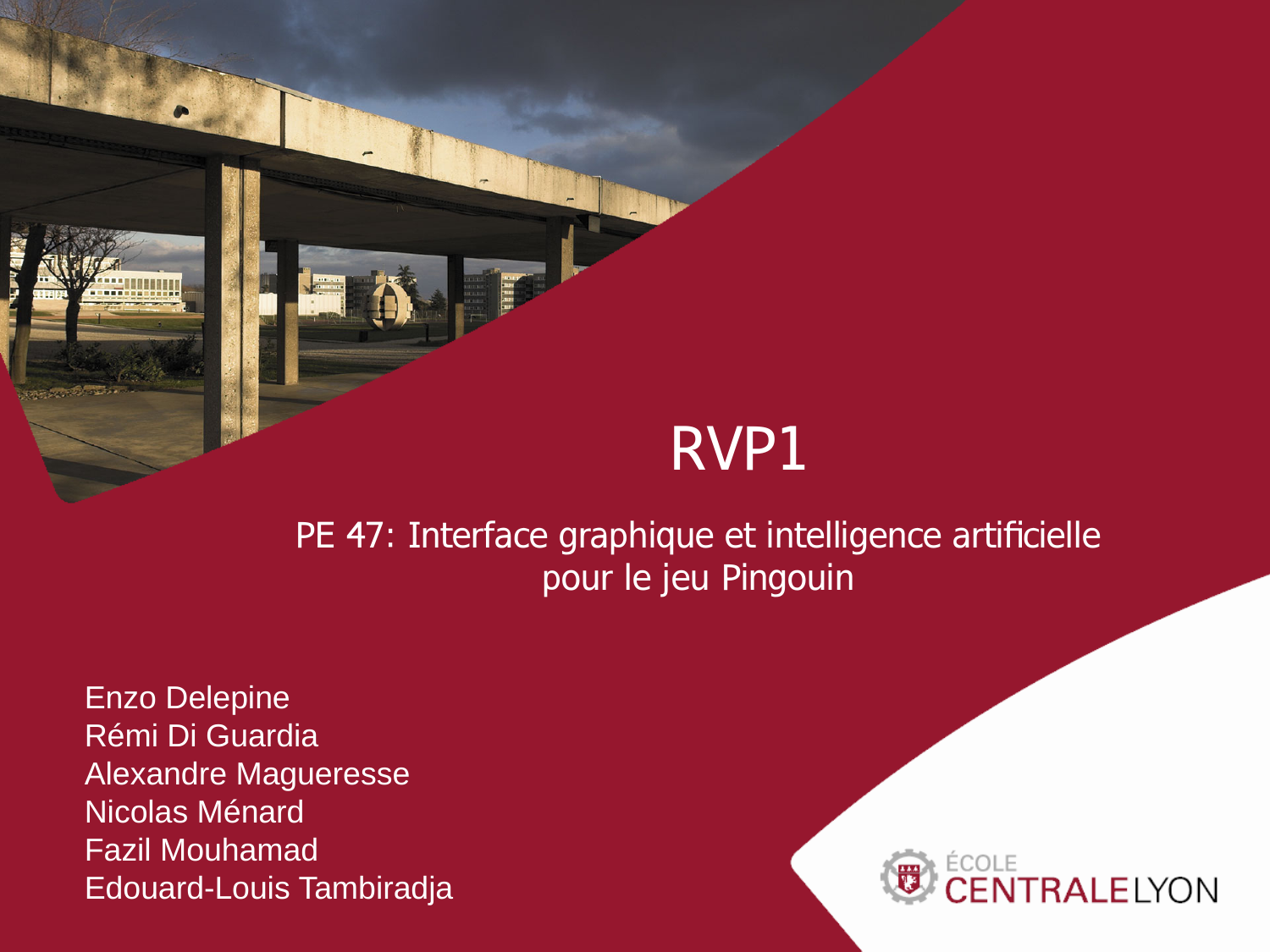

RVP1
PE 47: Interface graphique et intelligence artificielle pour le jeu Pingouin
Enzo Delepine
Rémi Di Guardia
Alexandre Magueresse
Nicolas Ménard
Fazil Mouhamad
Edouard-Louis Tambiradja